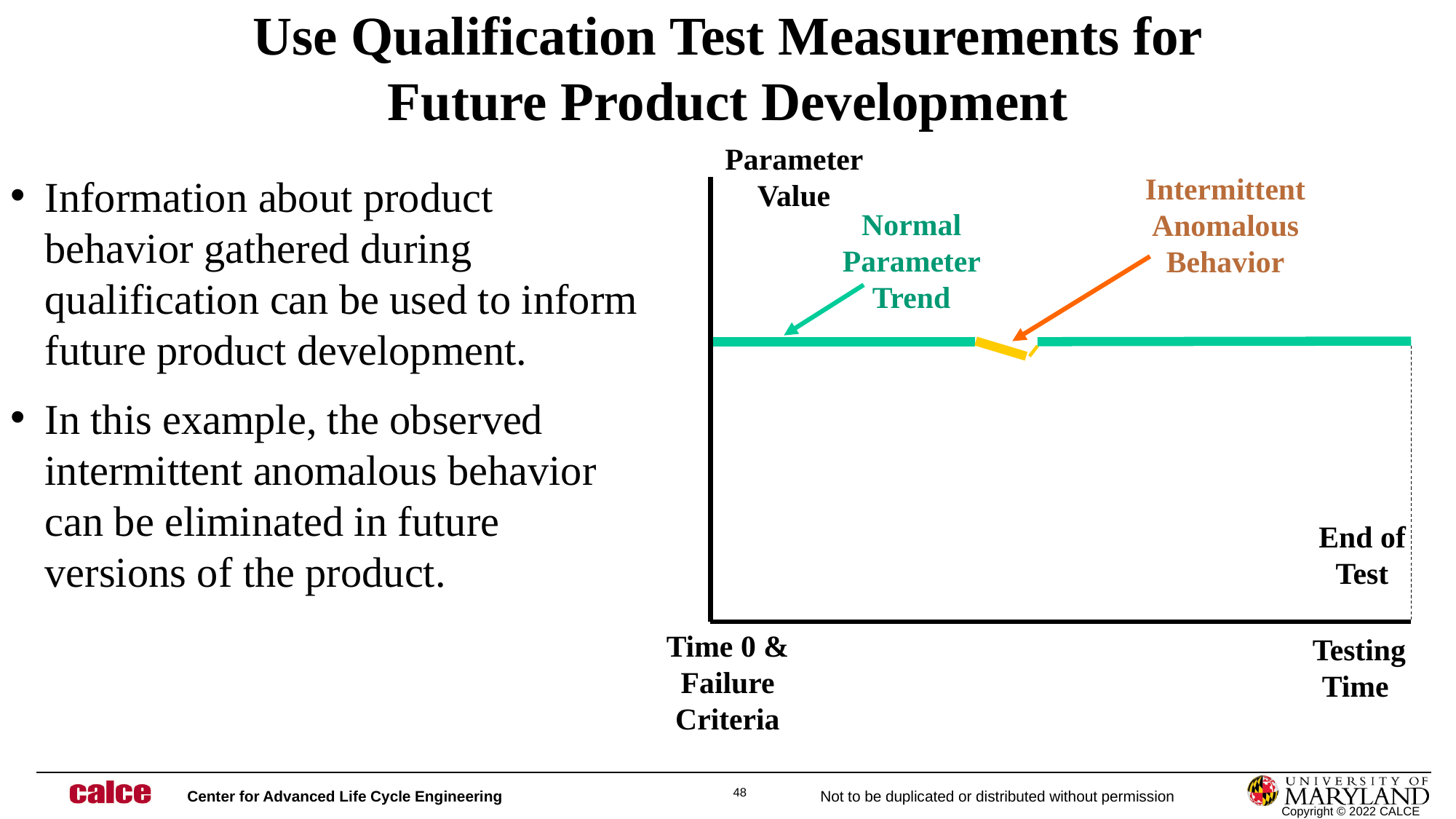

# Use Qualification Test Measurements for Future Product Development
Parameter Value
Information about product behavior gathered during qualification can be used to inform future product development.
In this example, the observed intermittent anomalous behavior can be eliminated in future versions of the product.

Intermittent Anomalous Behavior
Normal Parameter Trend
End of Test
Time 0 & Failure Criteria
Testing Time